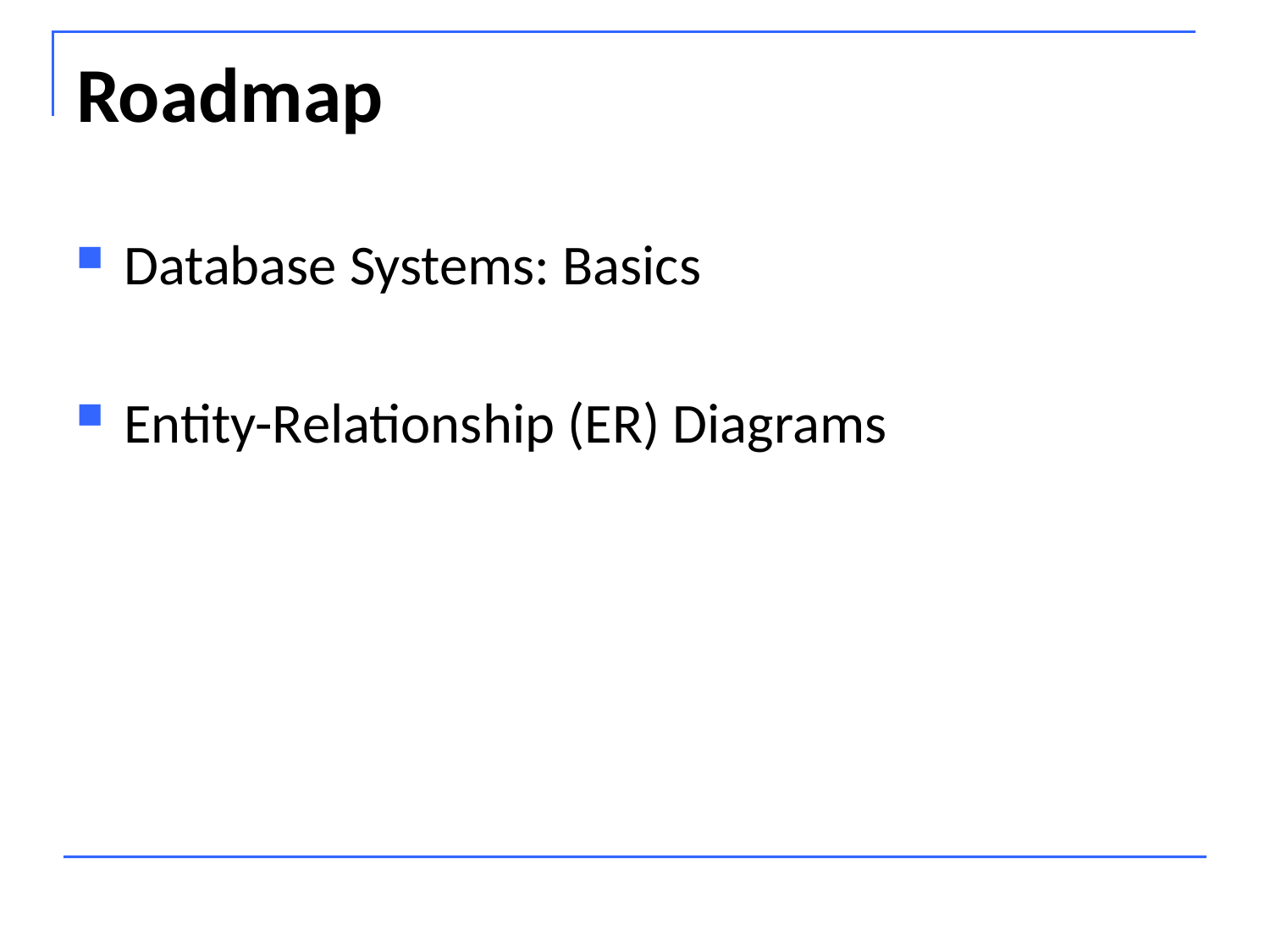

# Roadmap
Database Systems: Basics

Entity-Relationship (ER) Diagrams